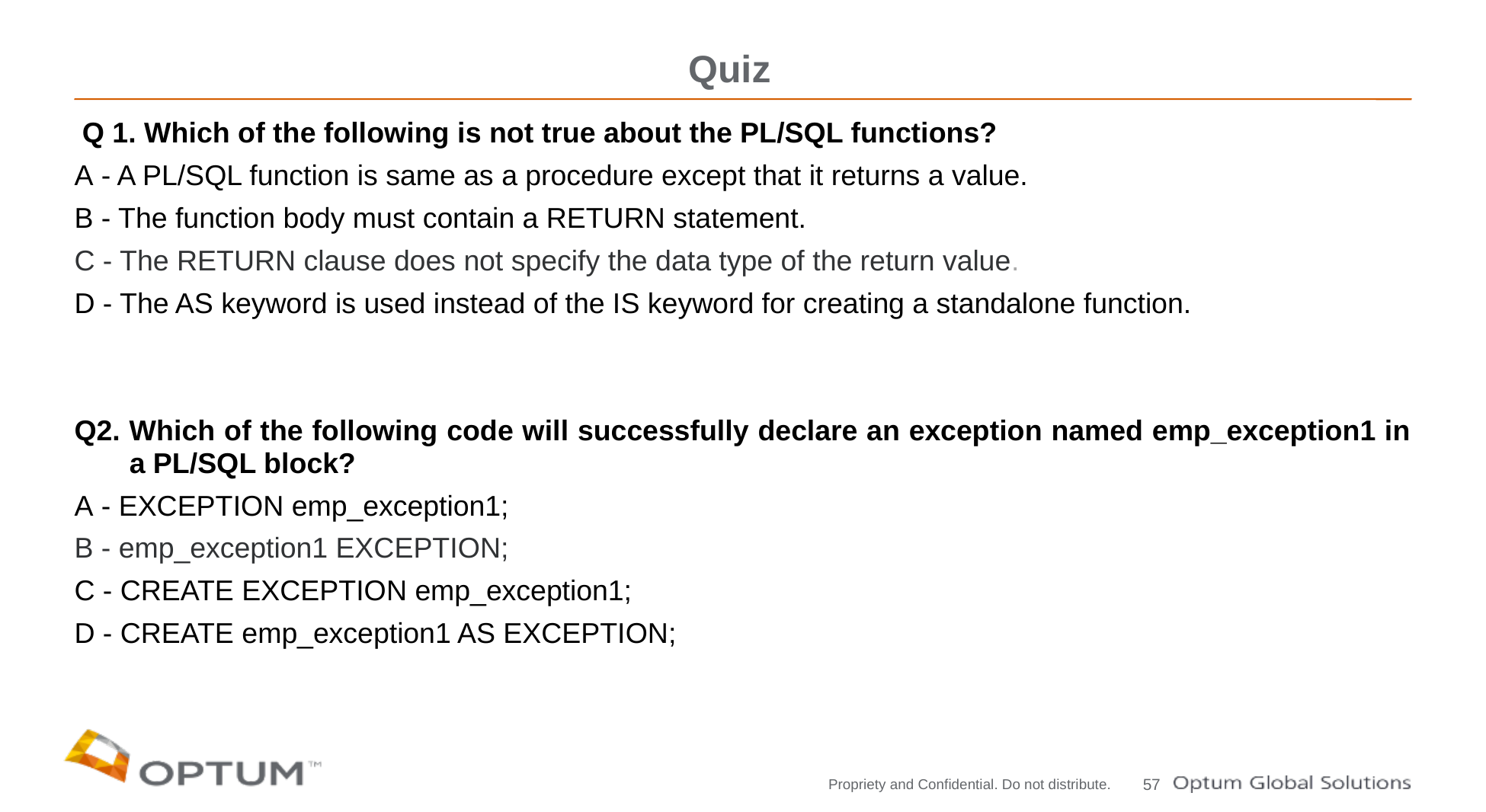

# Quiz
 Q 1. Which of the following is not true about the PL/SQL functions?
A - A PL/SQL function is same as a procedure except that it returns a value.
B - The function body must contain a RETURN statement.
C - The RETURN clause does not specify the data type of the return value.
D - The AS keyword is used instead of the IS keyword for creating a standalone function.

Q2. Which of the following code will successfully declare an exception named emp_exception1 in a PL/SQL block?
A - EXCEPTION emp_exception1;
B - emp_exception1 EXCEPTION;
C - CREATE EXCEPTION emp_exception1;
D - CREATE emp_exception1 AS EXCEPTION;

57